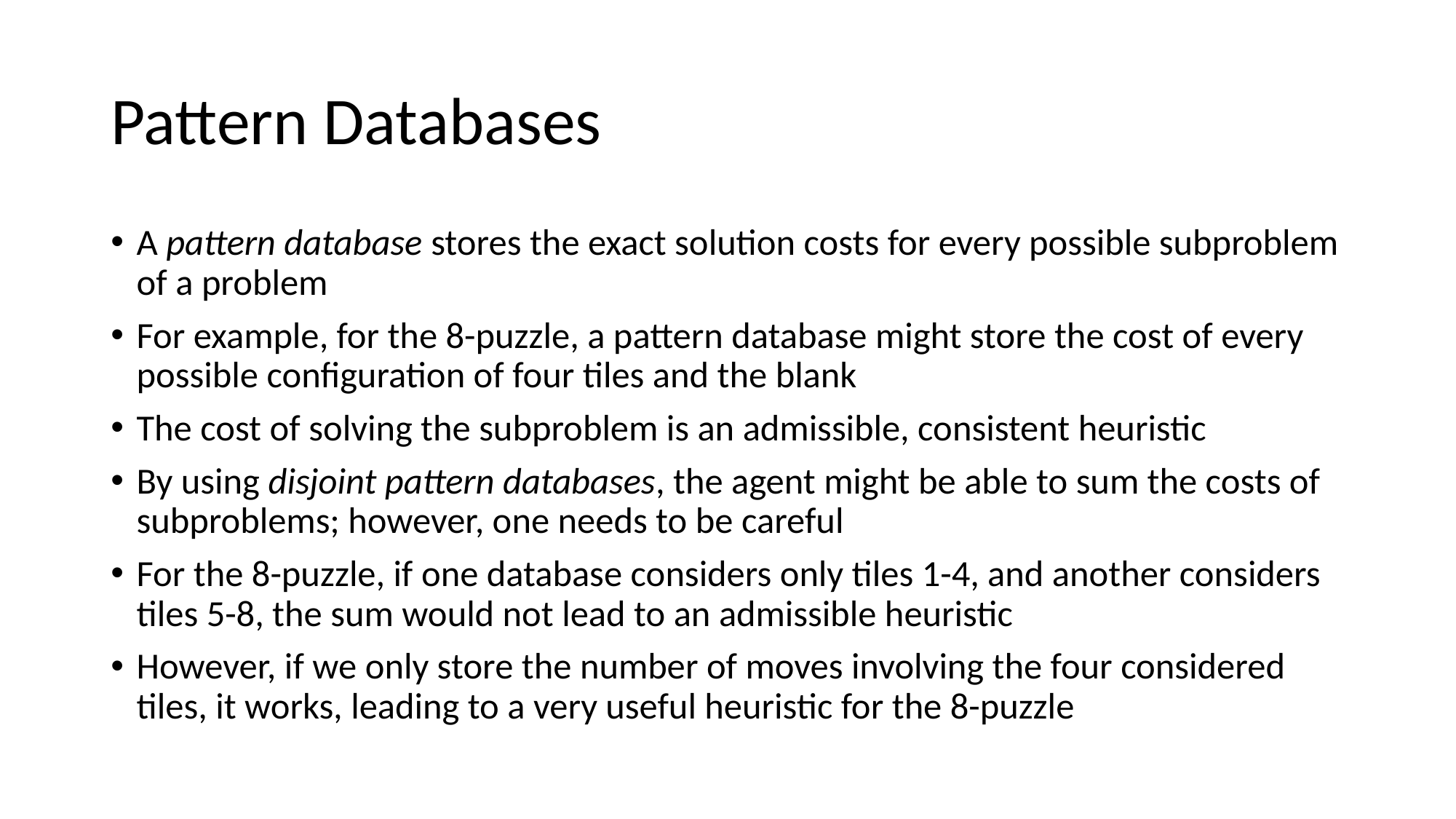

# Pattern Databases
A pattern database stores the exact solution costs for every possible subproblem of a problem
For example, for the 8-puzzle, a pattern database might store the cost of every possible configuration of four tiles and the blank
The cost of solving the subproblem is an admissible, consistent heuristic
By using disjoint pattern databases, the agent might be able to sum the costs of subproblems; however, one needs to be careful
For the 8-puzzle, if one database considers only tiles 1-4, and another considers tiles 5-8, the sum would not lead to an admissible heuristic
However, if we only store the number of moves involving the four considered tiles, it works, leading to a very useful heuristic for the 8-puzzle